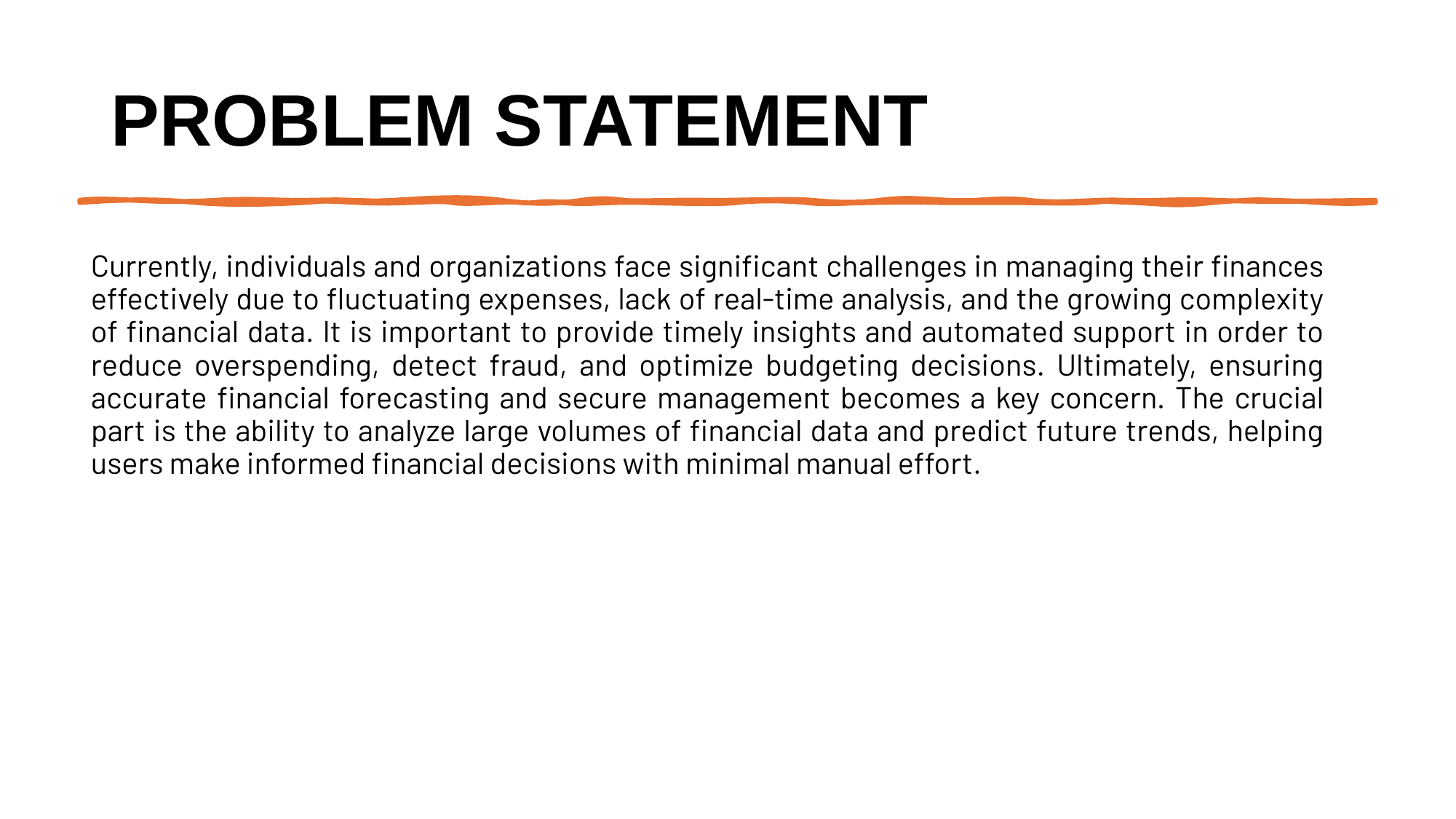

# Problem Statement

Currently, individuals and organizations face significant challenges in managing their finances effectively due to fluctuating expenses, lack of real-time analysis, and the growing complexity of financial data. It is important to provide timely insights and automated support in order to reduce overspending, detect fraud, and optimize budgeting decisions. Ultimately, ensuring accurate financial forecasting and secure management becomes a key concern. The crucial part is the ability to analyze large volumes of financial data and predict future trends, helping users make informed financial decisions with minimal manual effort.